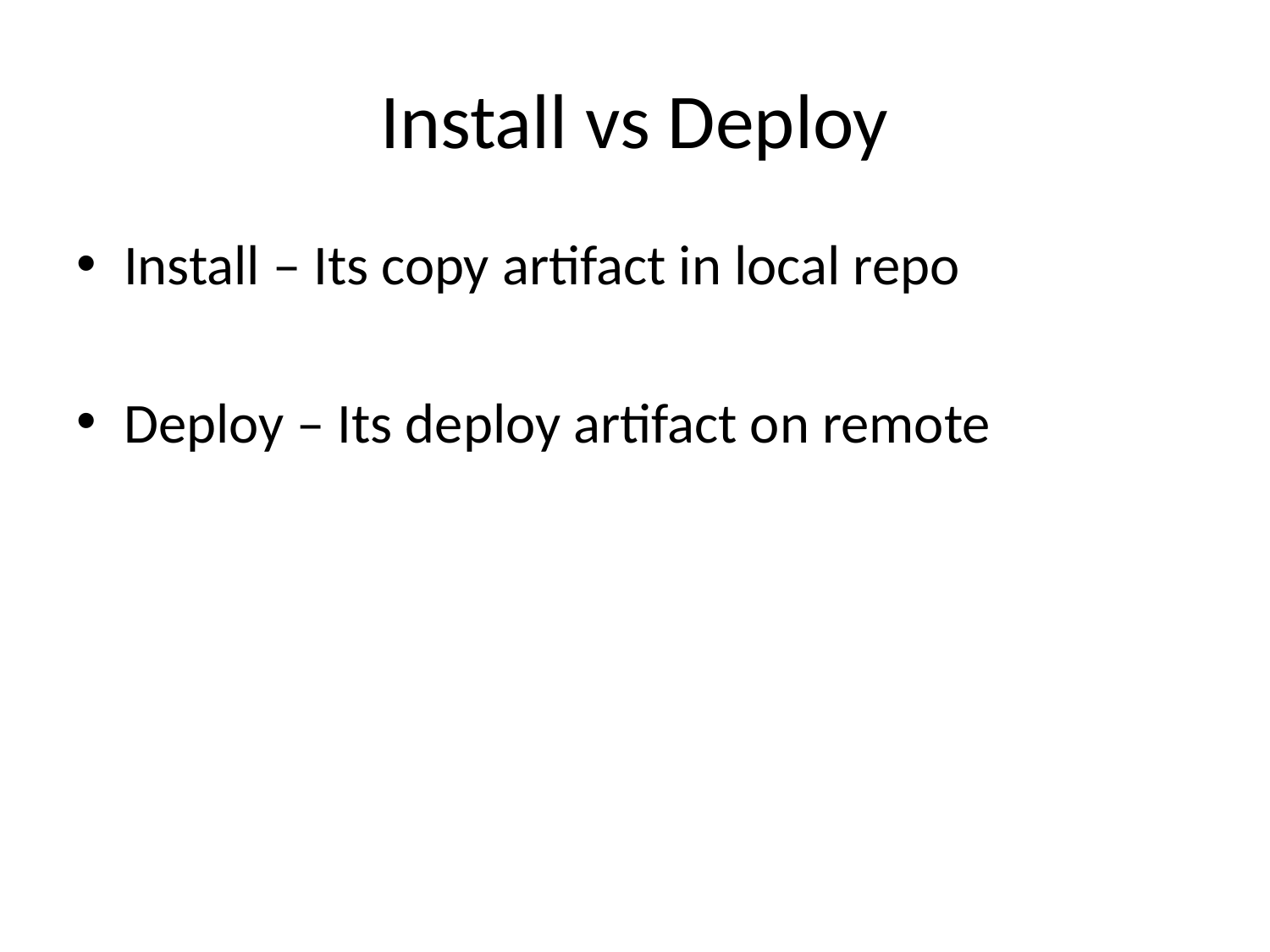

# Install vs Deploy
Install – Its copy artifact in local repo

Deploy – Its deploy artifact on remote